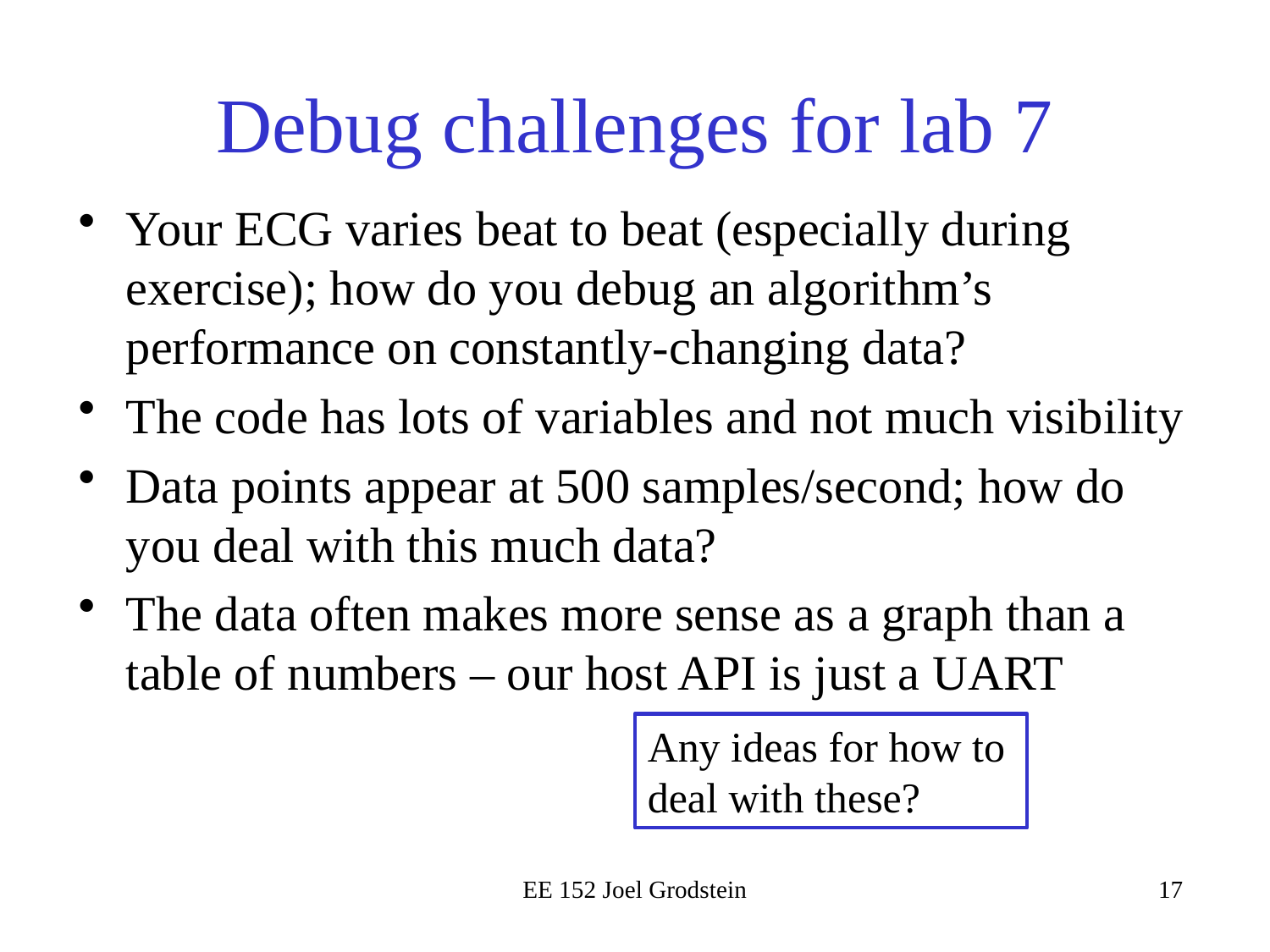

# Debug challenges for lab 7
Your ECG varies beat to beat (especially during exercise); how do you debug an algorithm’s performance on constantly-changing data?
The code has lots of variables and not much visibility
Data points appear at 500 samples/second; how do you deal with this much data?
The data often makes more sense as a graph than a table of numbers – our host API is just a UART
Any ideas for how to deal with these?
EE 152 Joel Grodstein